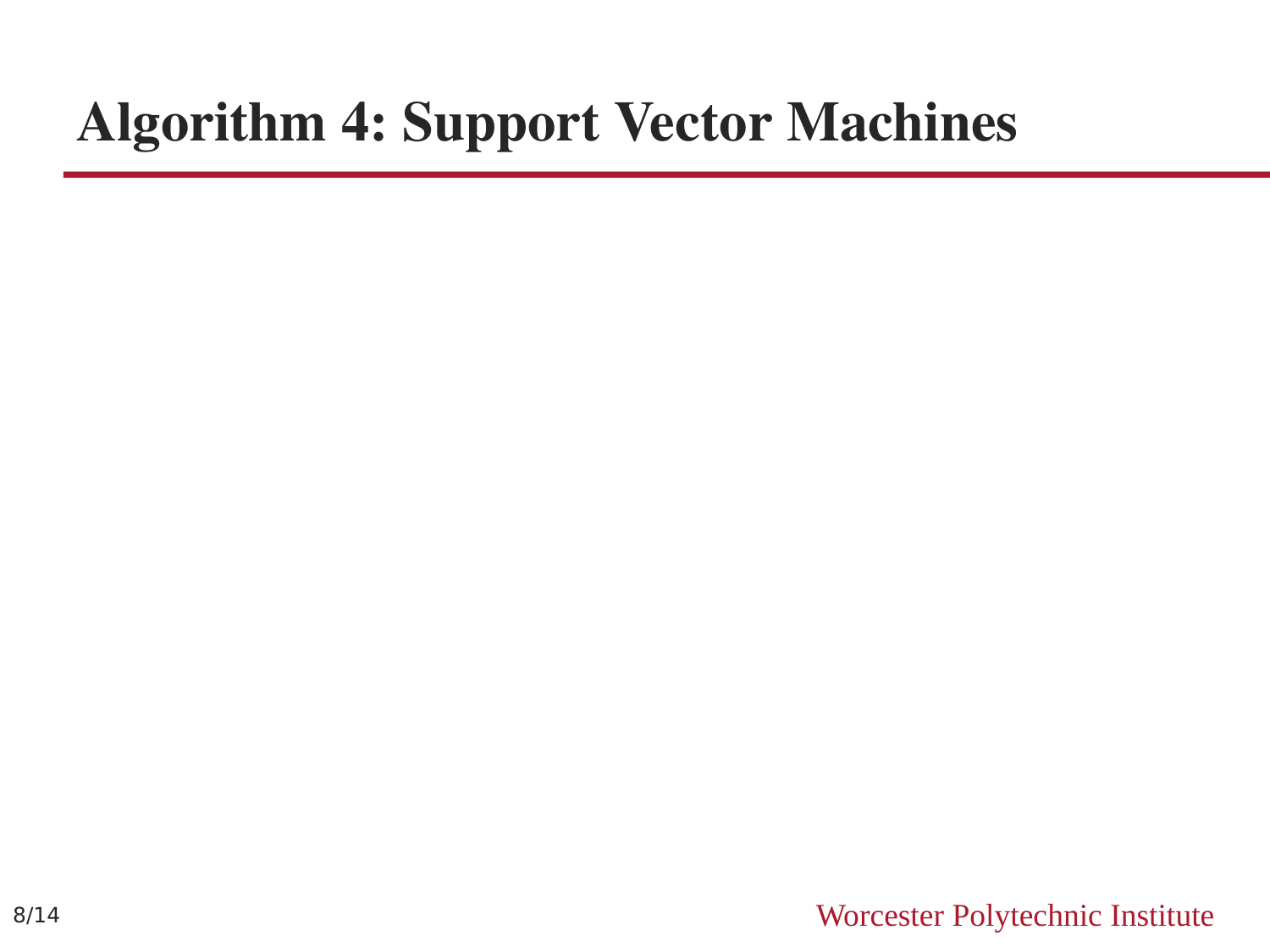

# Algorithm 4: Support Vector Machines

8/14